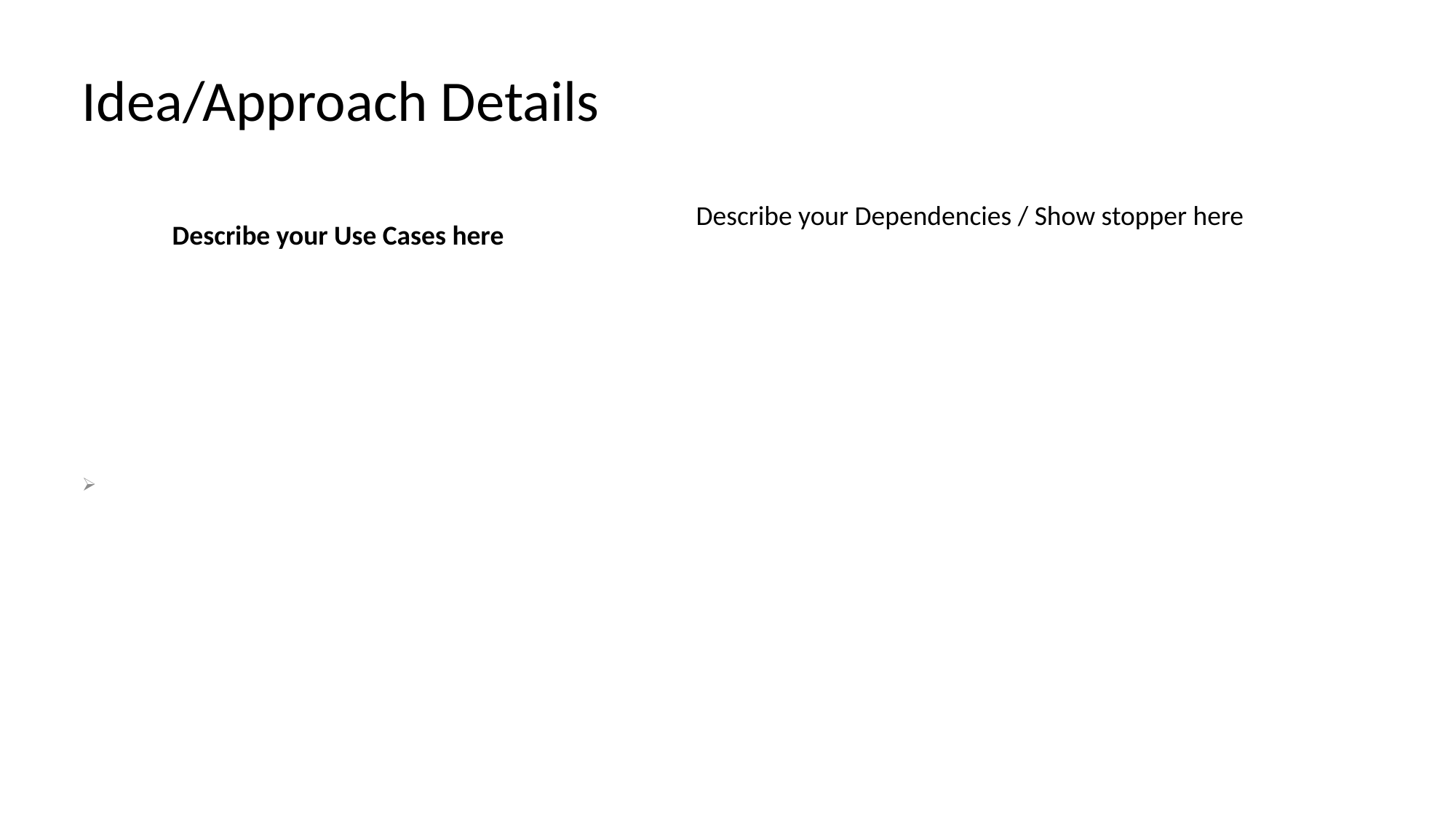

# Idea/Approach Details
Describe your Dependencies / Show stopper here
Describe your Use Cases here